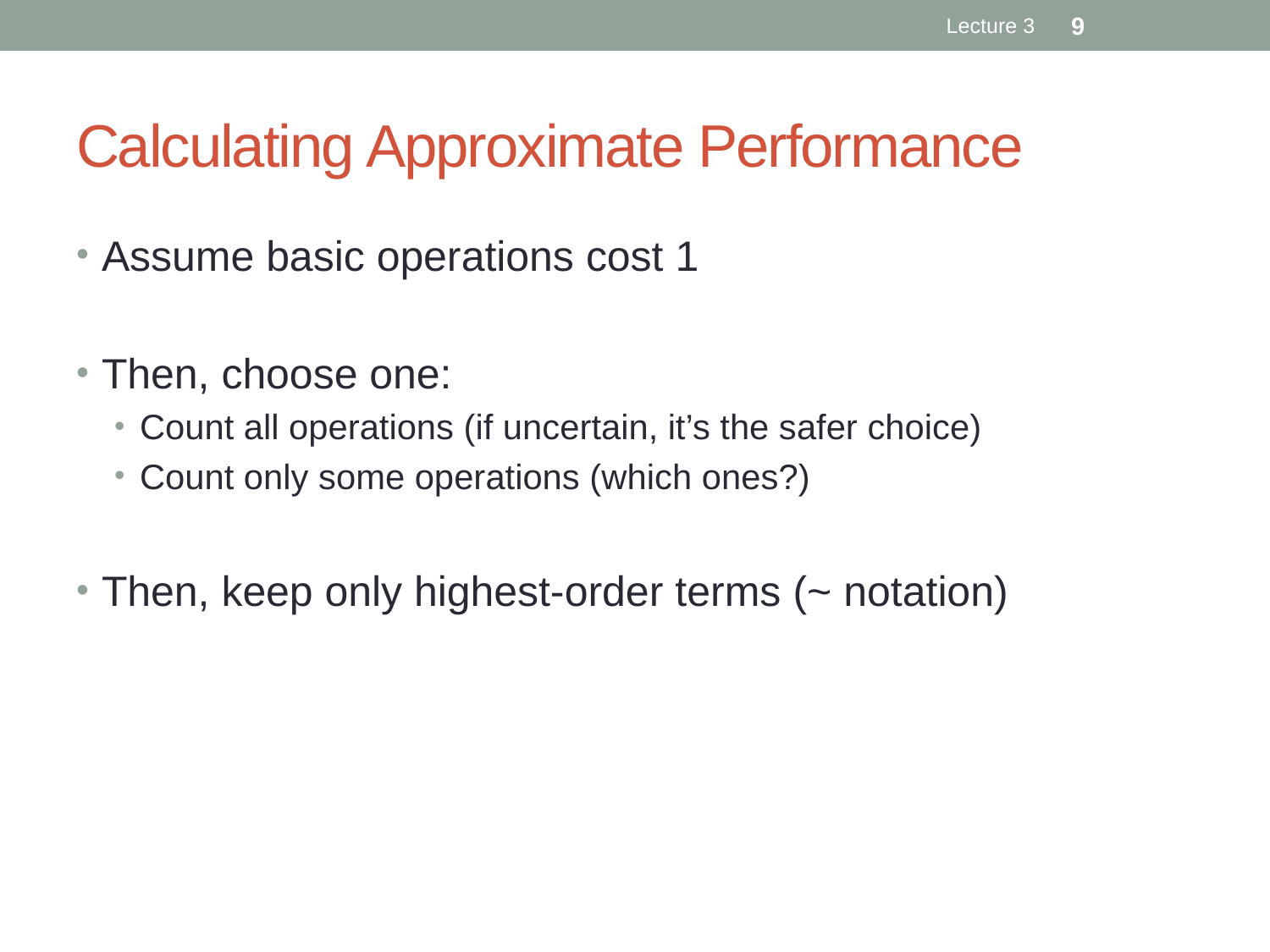

Lecture 3
9
# Calculating Approximate Performance
Assume basic operations cost 1

Then, choose one:
Count all operations (if uncertain, it’s the safer choice)
Count only some operations (which ones?)

Then, keep only highest-order terms (~ notation)